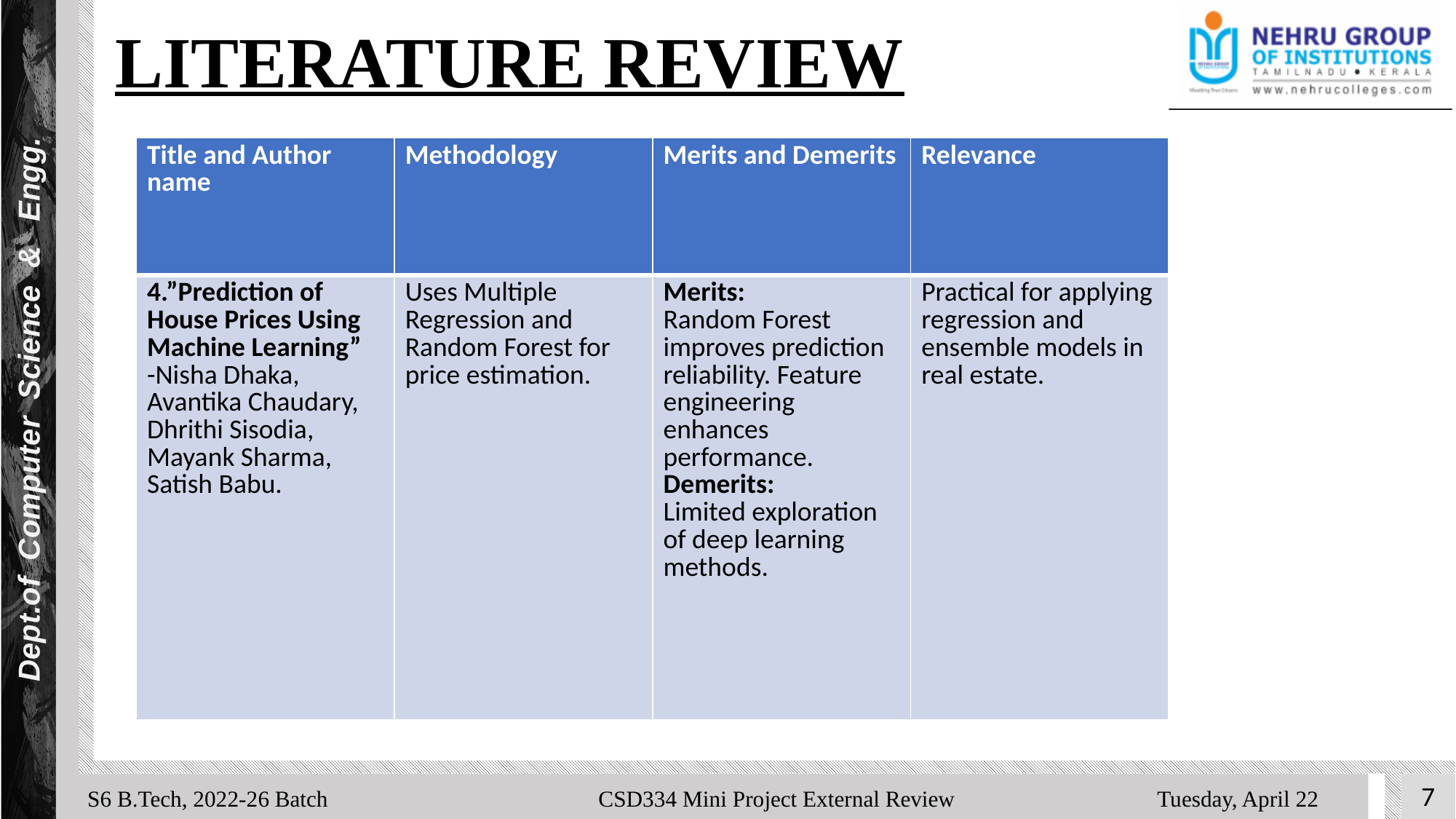

Dept.of  Computer  Science  &   Engg.

# LITERATURE REVIEW
Methodology
Relevance
Title and Author name
Merits and Demerits
| Title and Author name | Methodology | Merits and Demerits | Relevance |
| --- | --- | --- | --- |
| 4.”Prediction of House Prices Using Machine Learning” -Nisha Dhaka, Avantika Chaudary, Dhrithi Sisodia, Mayank Sharma, Satish Babu. | Uses Multiple Regression and Random Forest for price estimation. | Merits: Random Forest improves prediction reliability. Feature engineering enhances performance. Demerits: Limited exploration of deep learning methods. | Practical for applying regression and ensemble models in real estate. |
B

S6 B.Tech, 2022-26 Batch                                                CSD334 Mini Project External Review                                    Tuesday, April 22
7